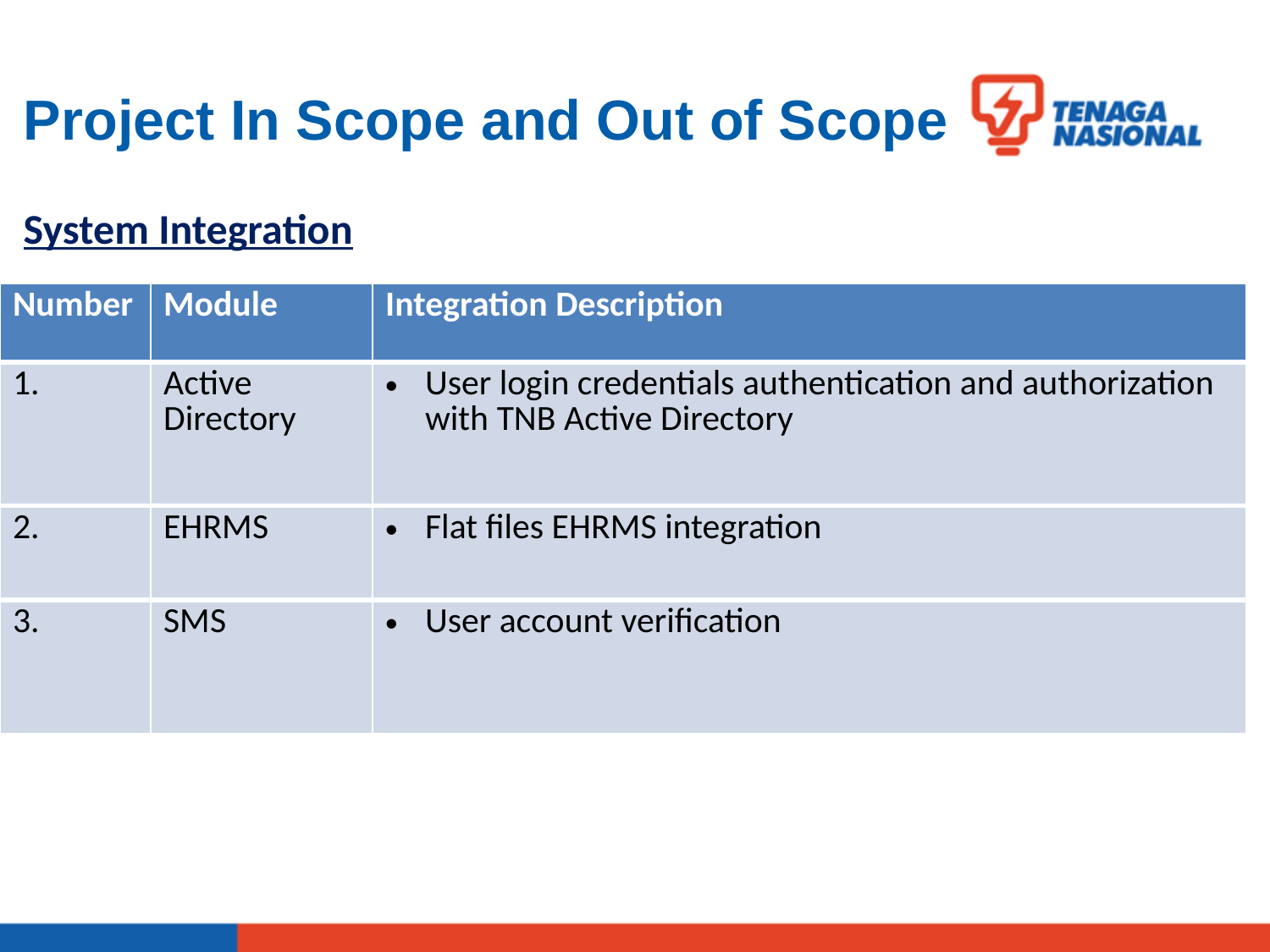

# Project In Scope and Out of Scope

System Integration

| Number | Module | Integration Description |
| --- | --- | --- |
| 1. | Active Directory | User login credentials authentication and authorization with TNB Active Directory |
| 2. | EHRMS | Flat files EHRMS integration |
| 3. | SMS | User account verification |